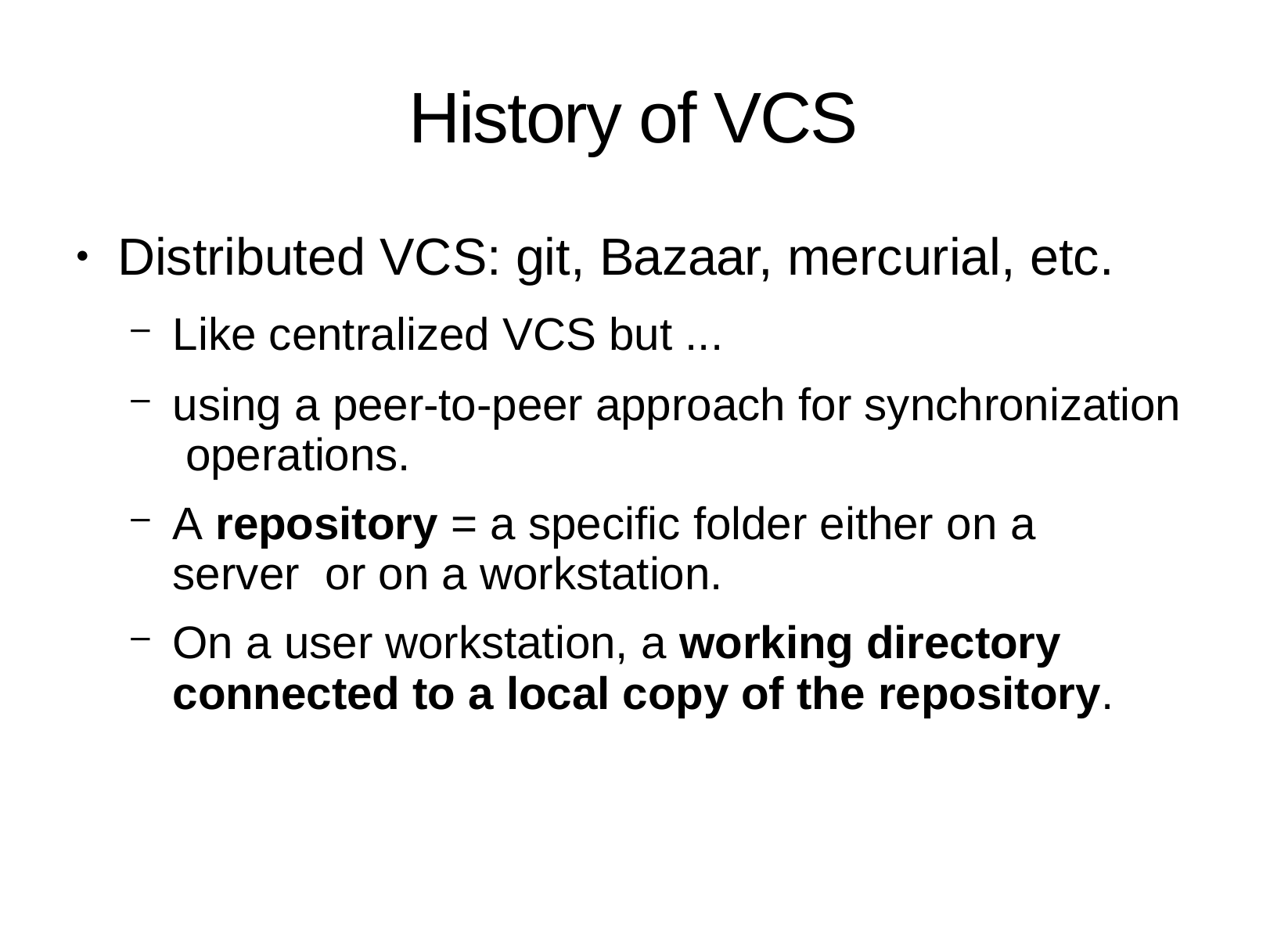

# History of VCS
Distributed VCS: git, Bazaar, mercurial, etc.
Like centralized VCS but ...
using a peer-to-peer approach for synchronization  operations.
A repository = a specific folder either on a server  or on a workstation.
On a user workstation, a working directory  connected to a local copy of the repository.
●
21